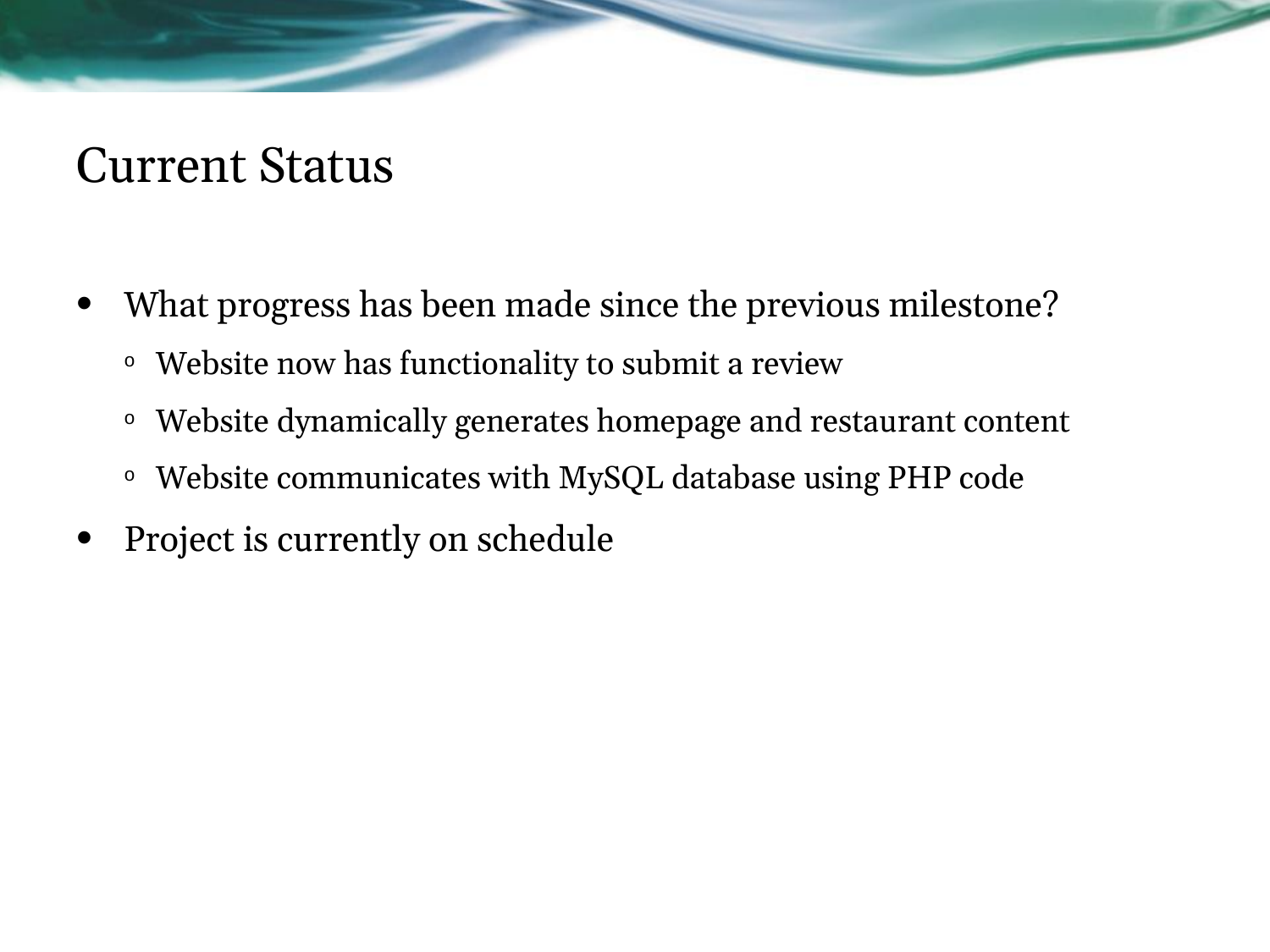

# Current Status
What progress has been made since the previous milestone?
Website now has functionality to submit a review
Website dynamically generates homepage and restaurant content
Website communicates with MySQL database using PHP code
Project is currently on schedule